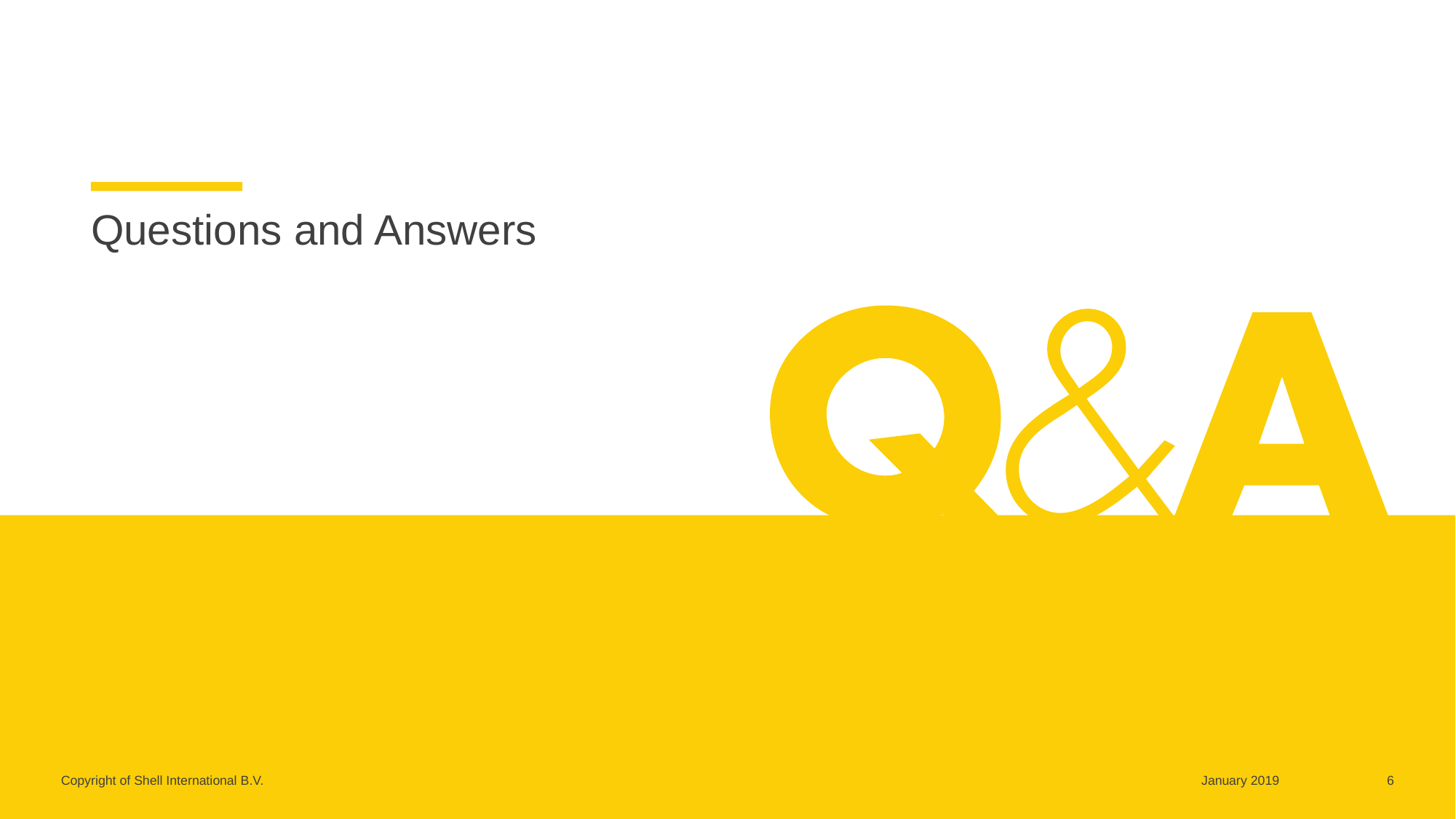

Questions and Answers
#

6
January 2019